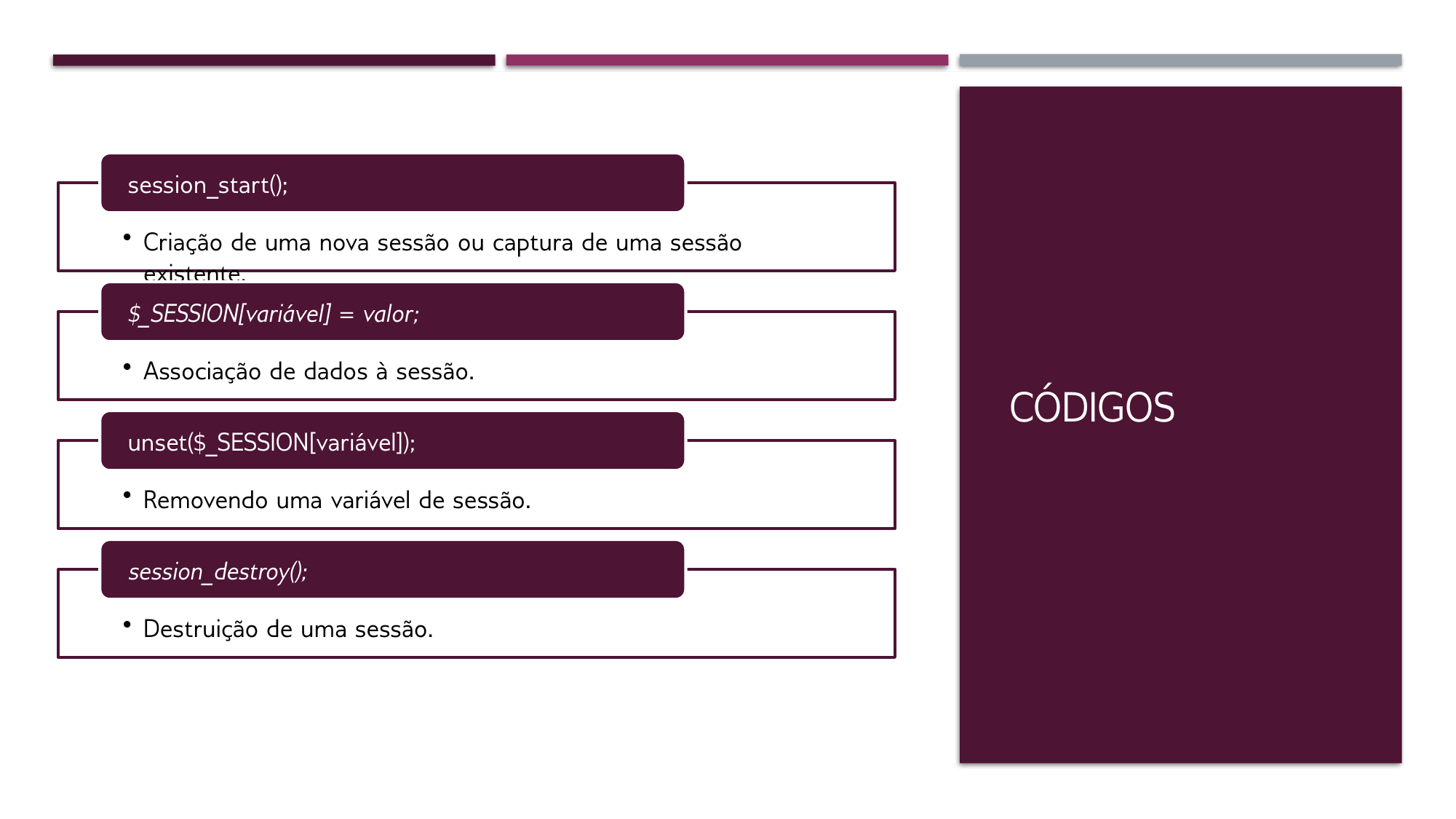

Criação de uma nova sessão ou captura de uma sessão existente.
session_start();
Associação de dados à sessão.
$_SESSION[variável] = valor;
Removendo uma variável de sessão.
unset($_SESSION[variável]);
Destruição de uma sessão.
session_destroy();
# Códigos